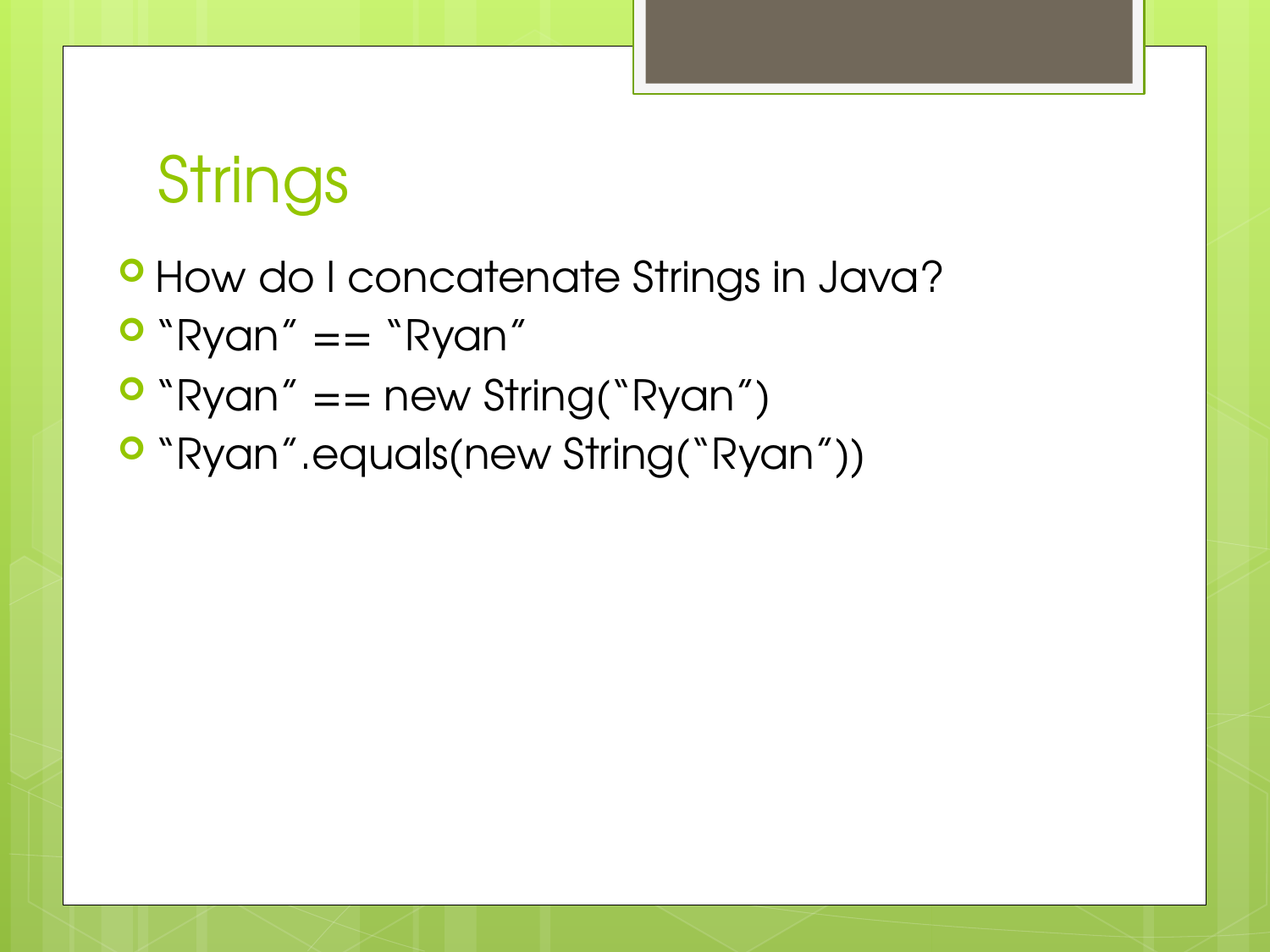

# Strings
How do I concatenate Strings in Java?
“Ryan” == “Ryan”
“Ryan” == new String(“Ryan”)
“Ryan”.equals(new String(“Ryan”))